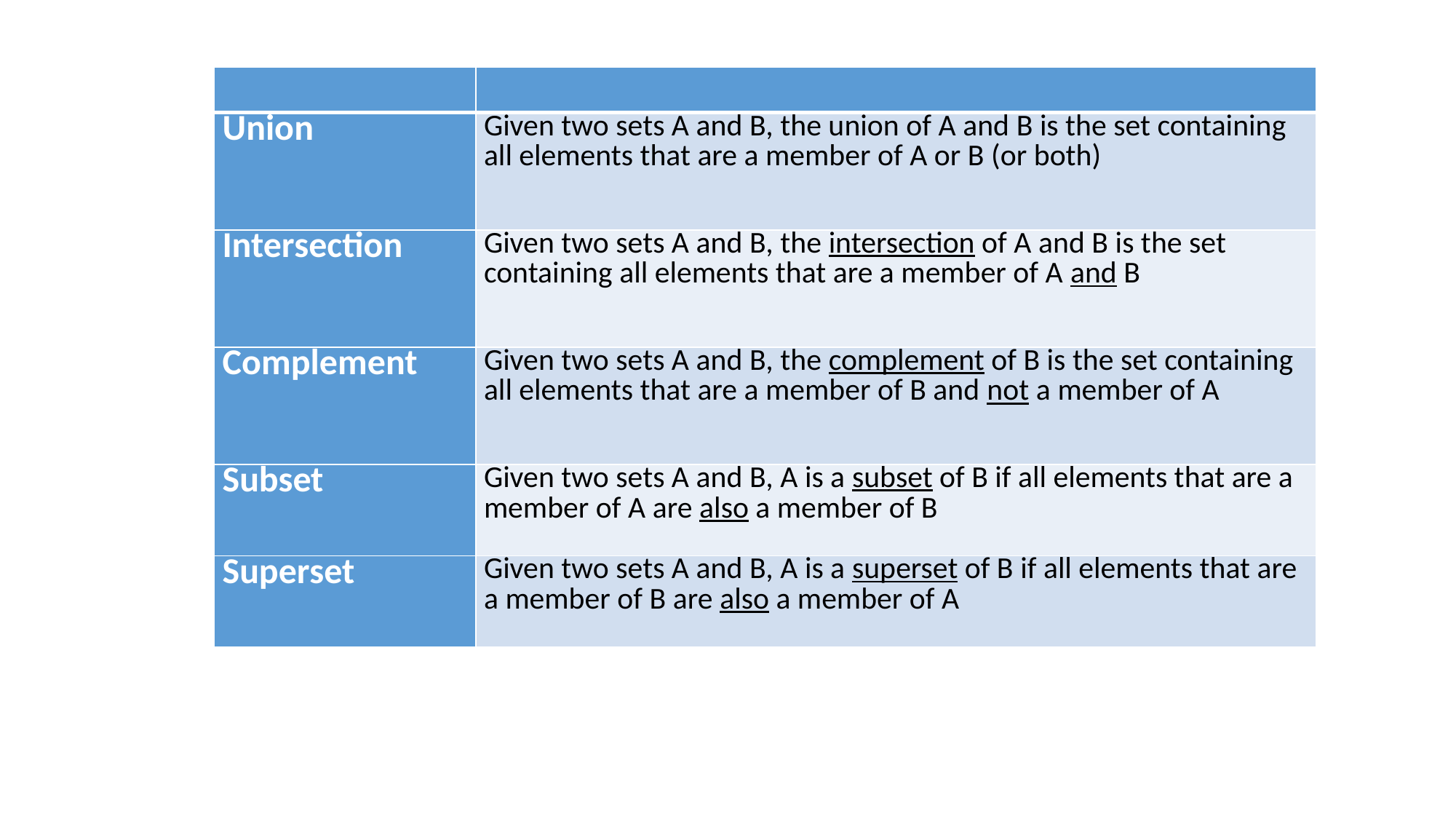

|  |  |
| --- | --- |
| Union | Given two sets A and B, the union of A and B is the set containing all elements that are a member of A or B (or both) |
| Intersection | Given two sets A and B, the intersection of A and B is the set containing all elements that are a member of A and B |
| Complement | Given two sets A and B, the complement of B is the set containing all elements that are a member of B and not a member of A |
| Subset | Given two sets A and B, A is a subset of B if all elements that are a member of A are also a member of B |
| Superset | Given two sets A and B, A is a superset of B if all elements that are a member of B are also a member of A |